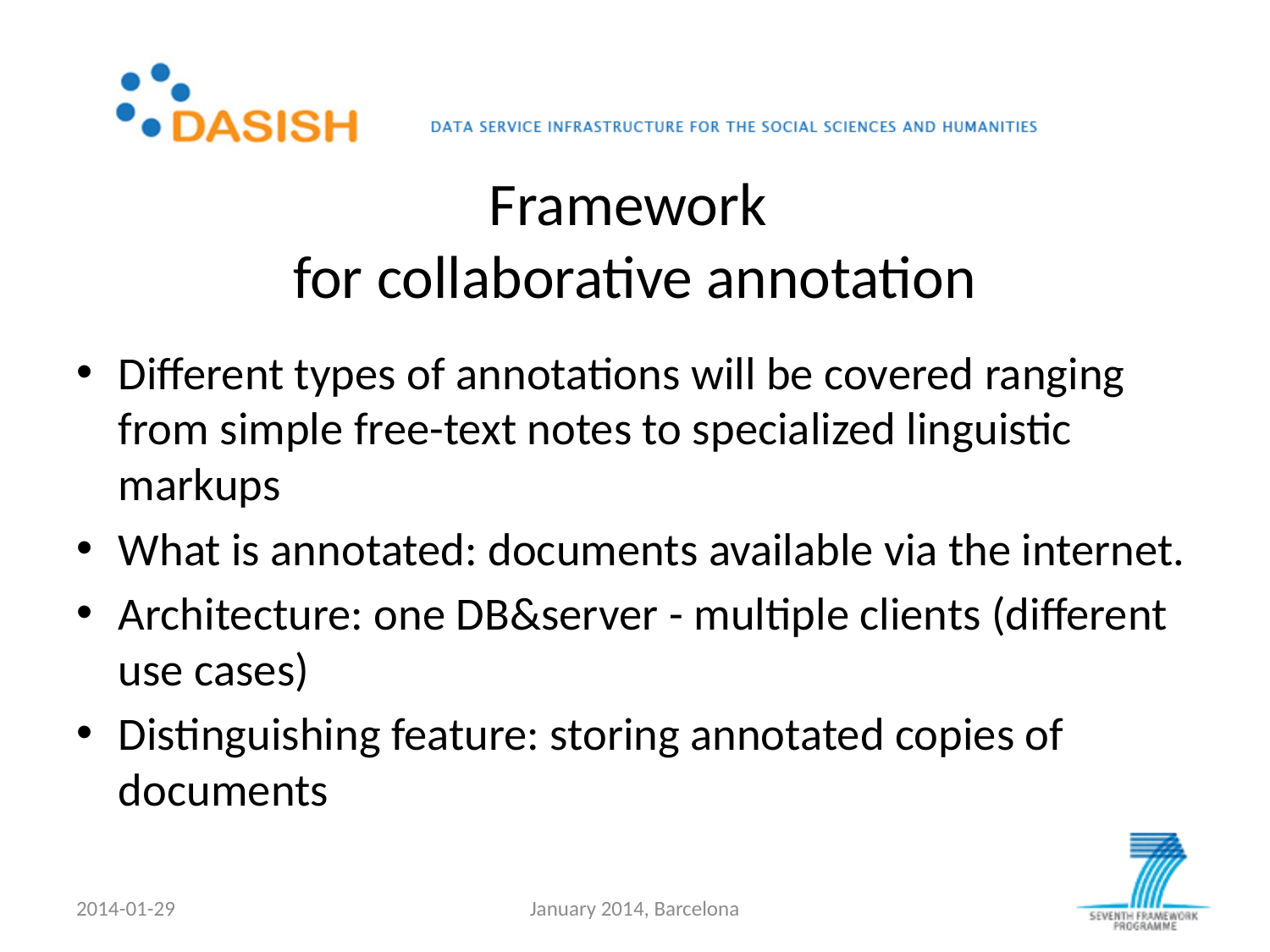

# Framework for collaborative annotation
Different types of annotations will be covered ranging from simple free-text notes to specialized linguistic markups
What is annotated: documents available via the internet.
Architecture: one DB&server - multiple clients (different use cases)
Distinguishing feature: storing annotated copies of documents

2014-01-29
January 2014, Barcelona